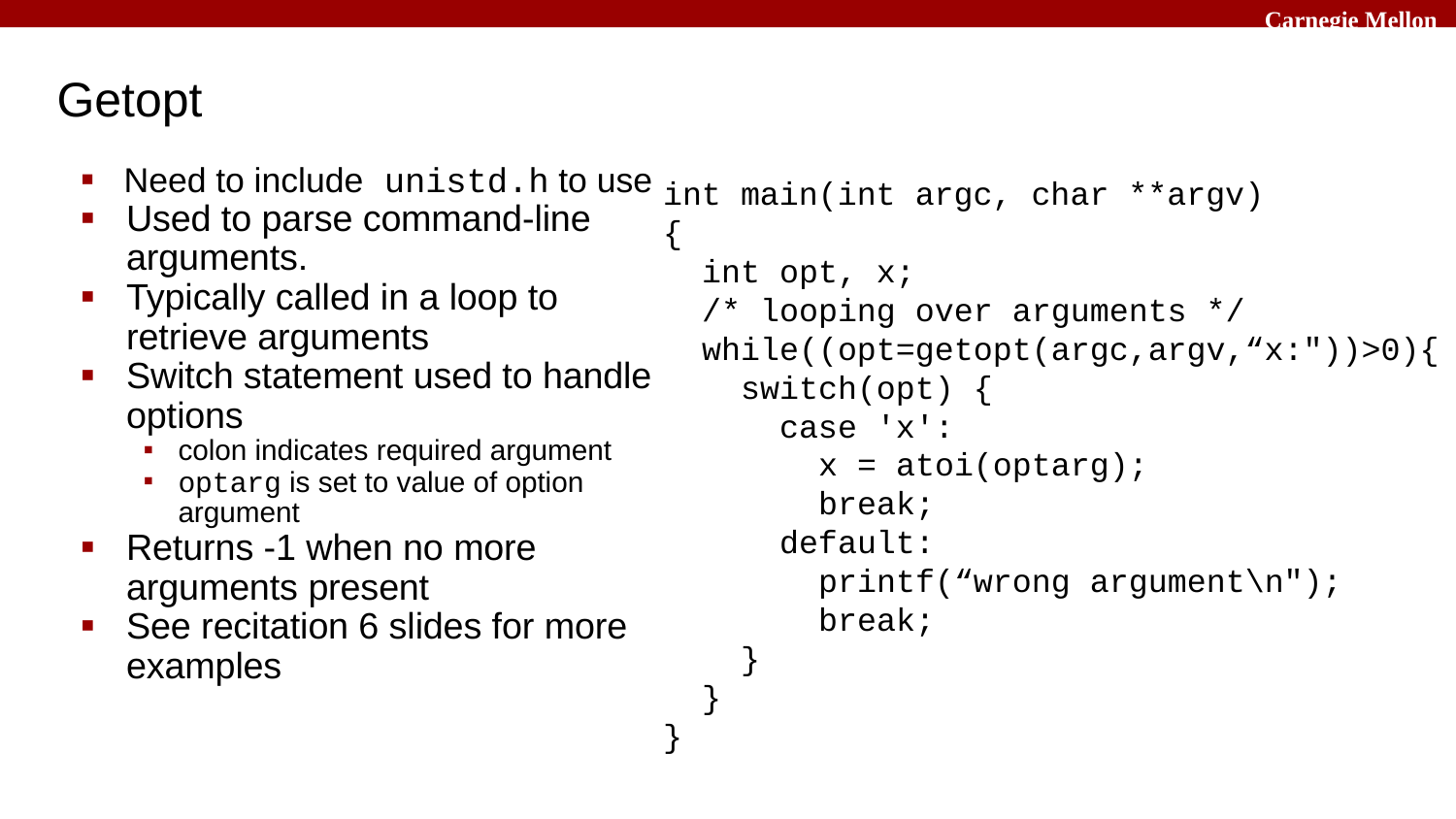

# Getopt
Need to include unistd.h to use
Used to parse command-line arguments.
Typically called in a loop to retrieve arguments
Switch statement used to handle options
colon indicates required argument
optarg is set to value of option argument
Returns -1 when no more arguments present
See recitation 6 slides for more examples
int main(int argc, char **argv)
{
  int opt, x;
  /* looping over arguments */
  while((opt=getopt(argc,argv,“x:"))>0){
    switch(opt) {
      case 'x':
        x = atoi(optarg);
        break;
      default:
        printf(“wrong argument\n");
        break;
    }
  }
}